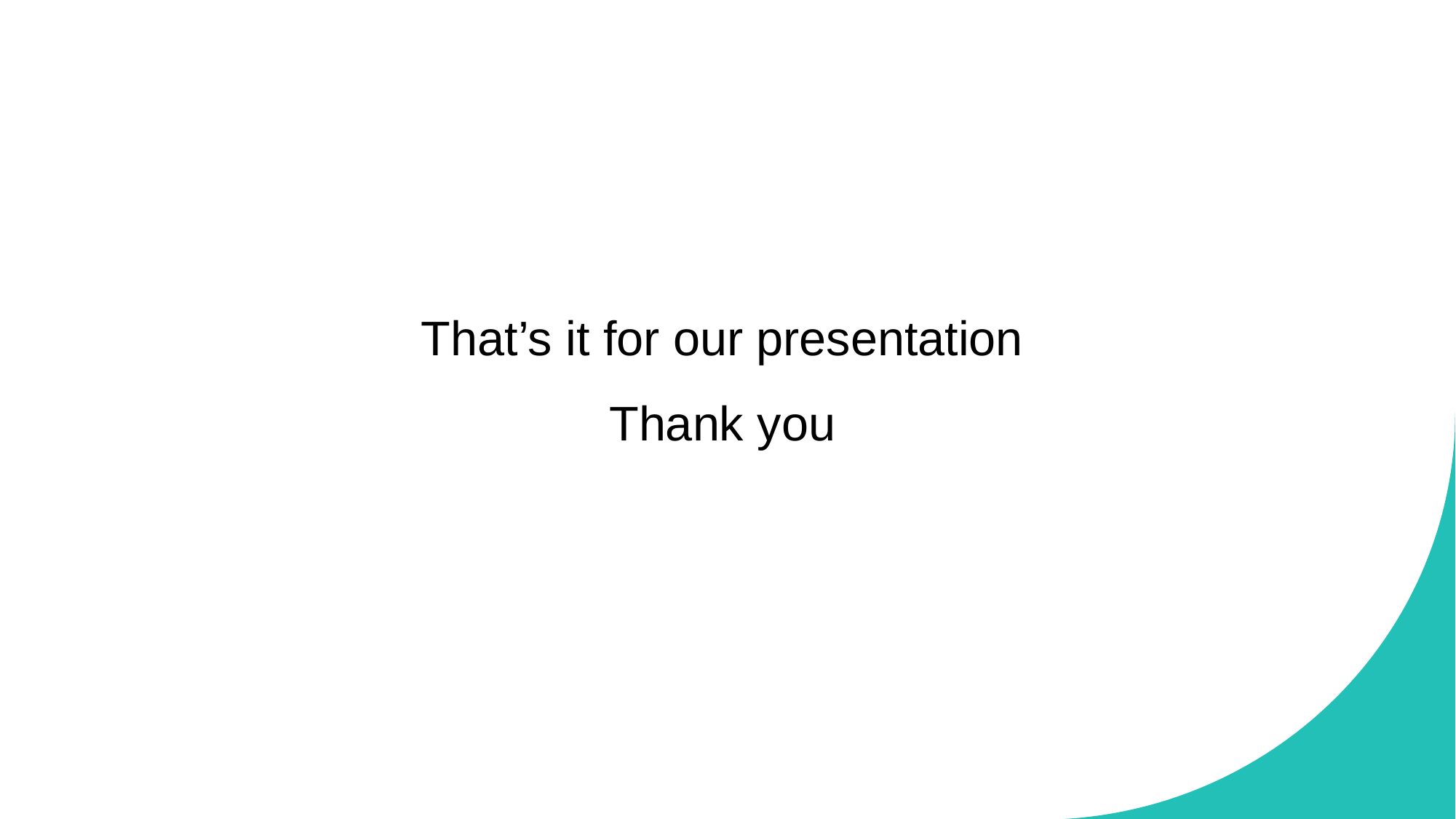

That’s it for our presentation
Thank you